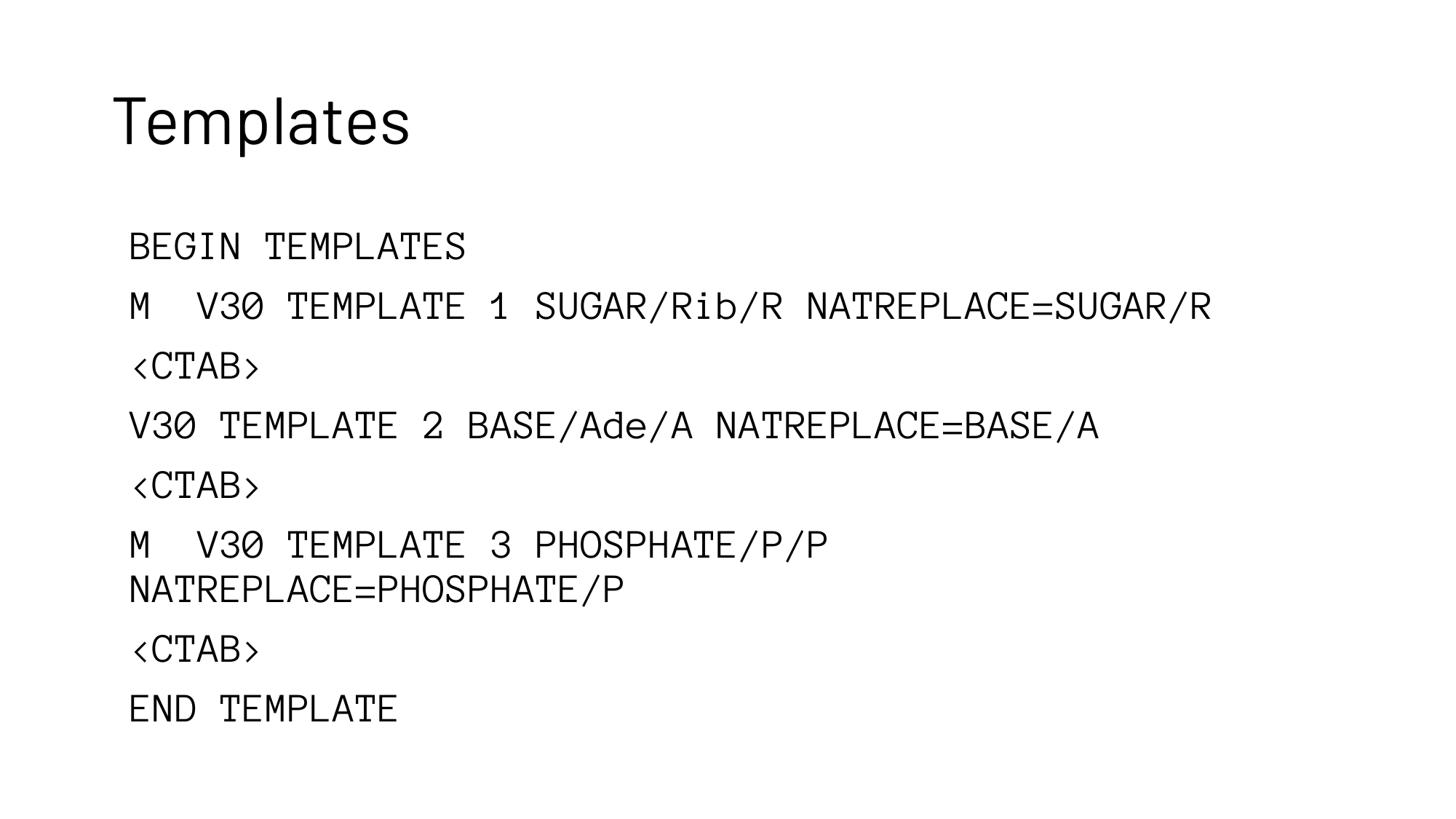

# Templates
BEGIN TEMPLATES
M  V30 TEMPLATE 1 SUGAR/Rib/R NATREPLACE=SUGAR/R
<CTAB>
V30 TEMPLATE 2 BASE/Ade/A NATREPLACE=BASE/A
<CTAB>
M  V30 TEMPLATE 3 PHOSPHATE/P/P NATREPLACE=PHOSPHATE/P
<CTAB>
END TEMPLATE